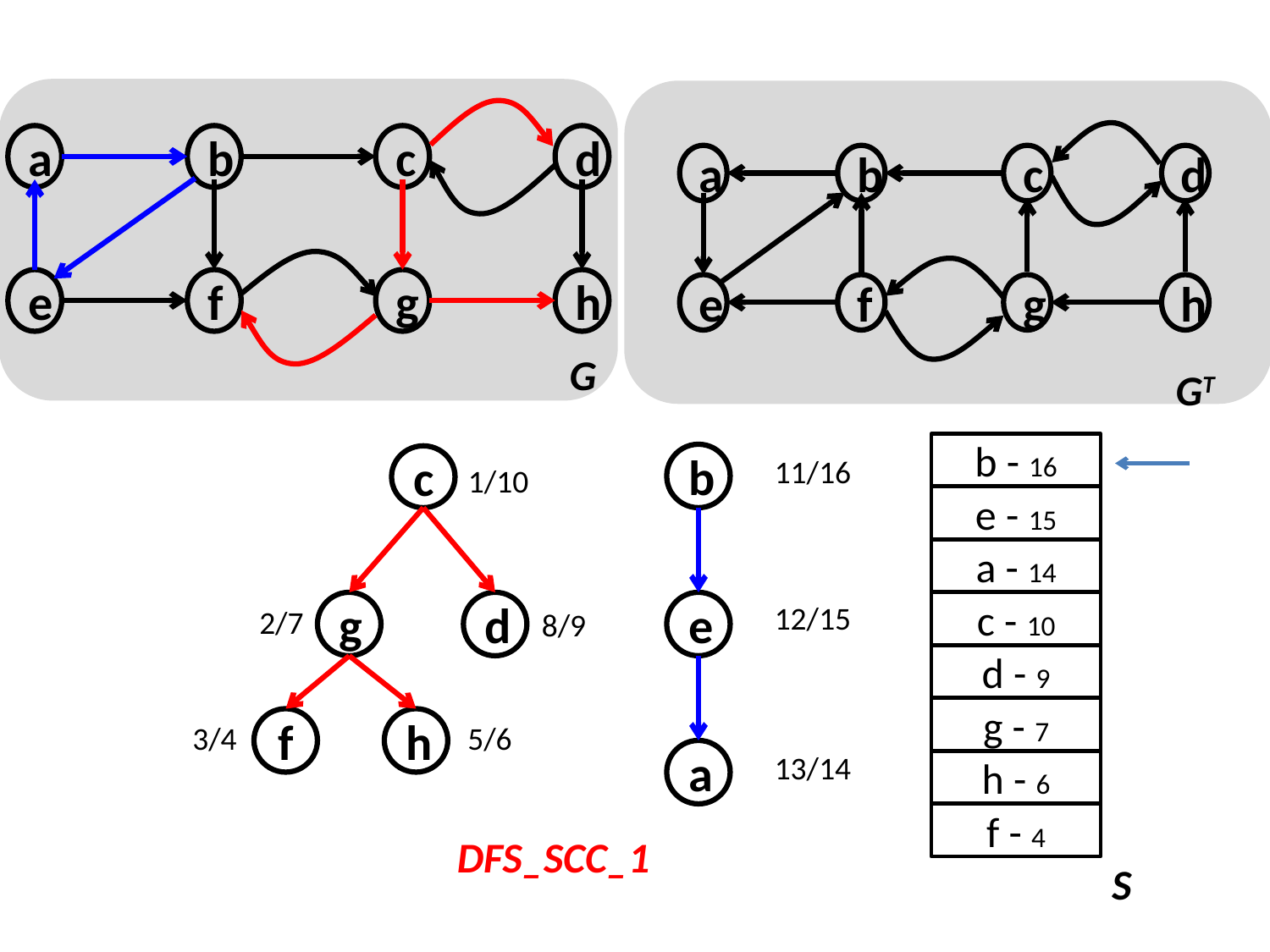

a
b
c
d

e
f
g
h

G

a
b
c
d

e
f
g
h

GT
b - 16
b
c
11/16
1/10
e - 15
a - 14
g
d
e
12/15
c - 10
2/7
8/9
d - 9
g - 7
f
h
3/4
5/6
a
13/14
h - 6
f - 4
DFS_SCC_1
S